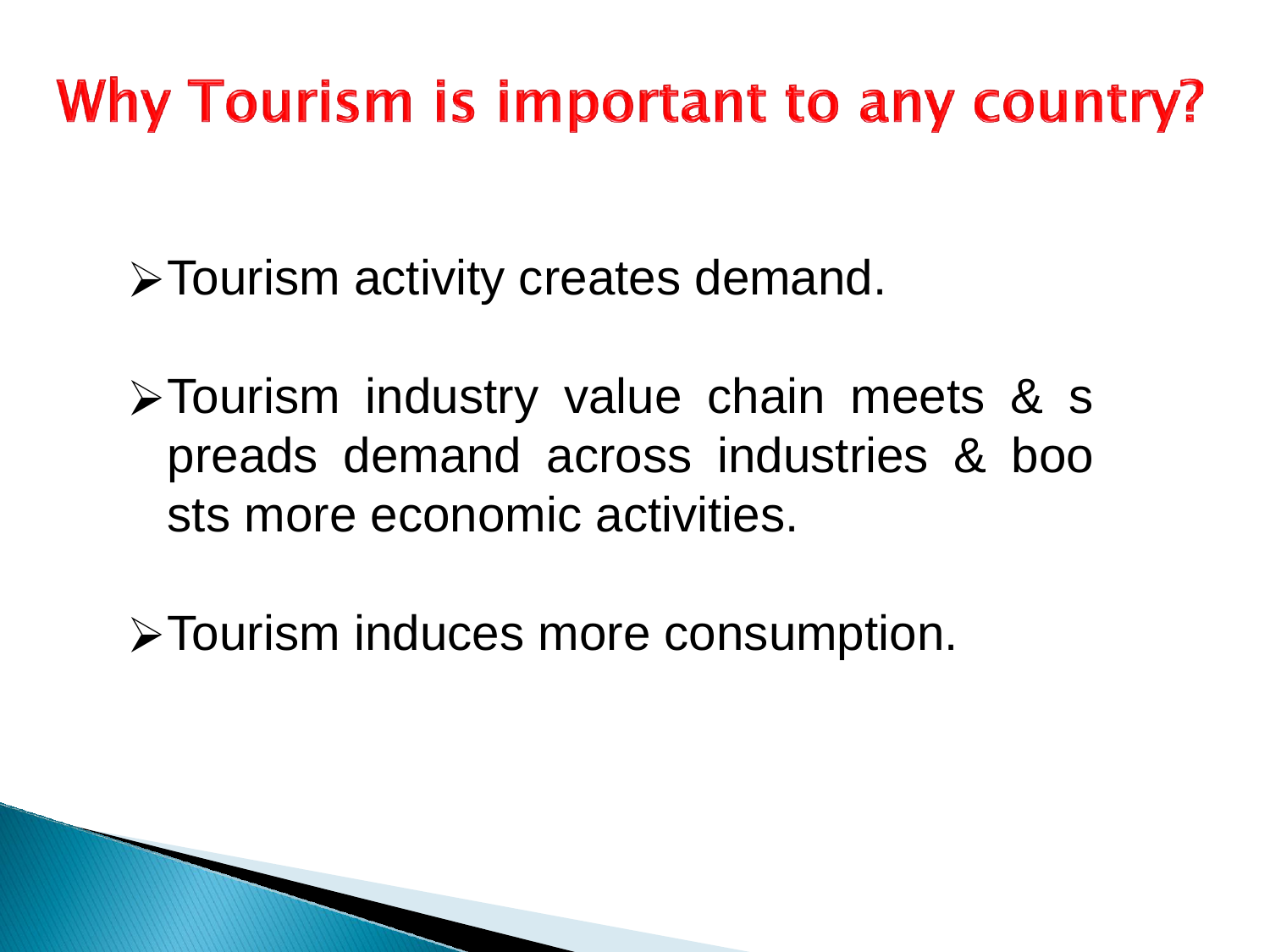

Tourism activity creates demand.
Tourism industry value chain meets & s  preads demand across industries & boo  sts more economic activities.
Tourism induces more consumption.